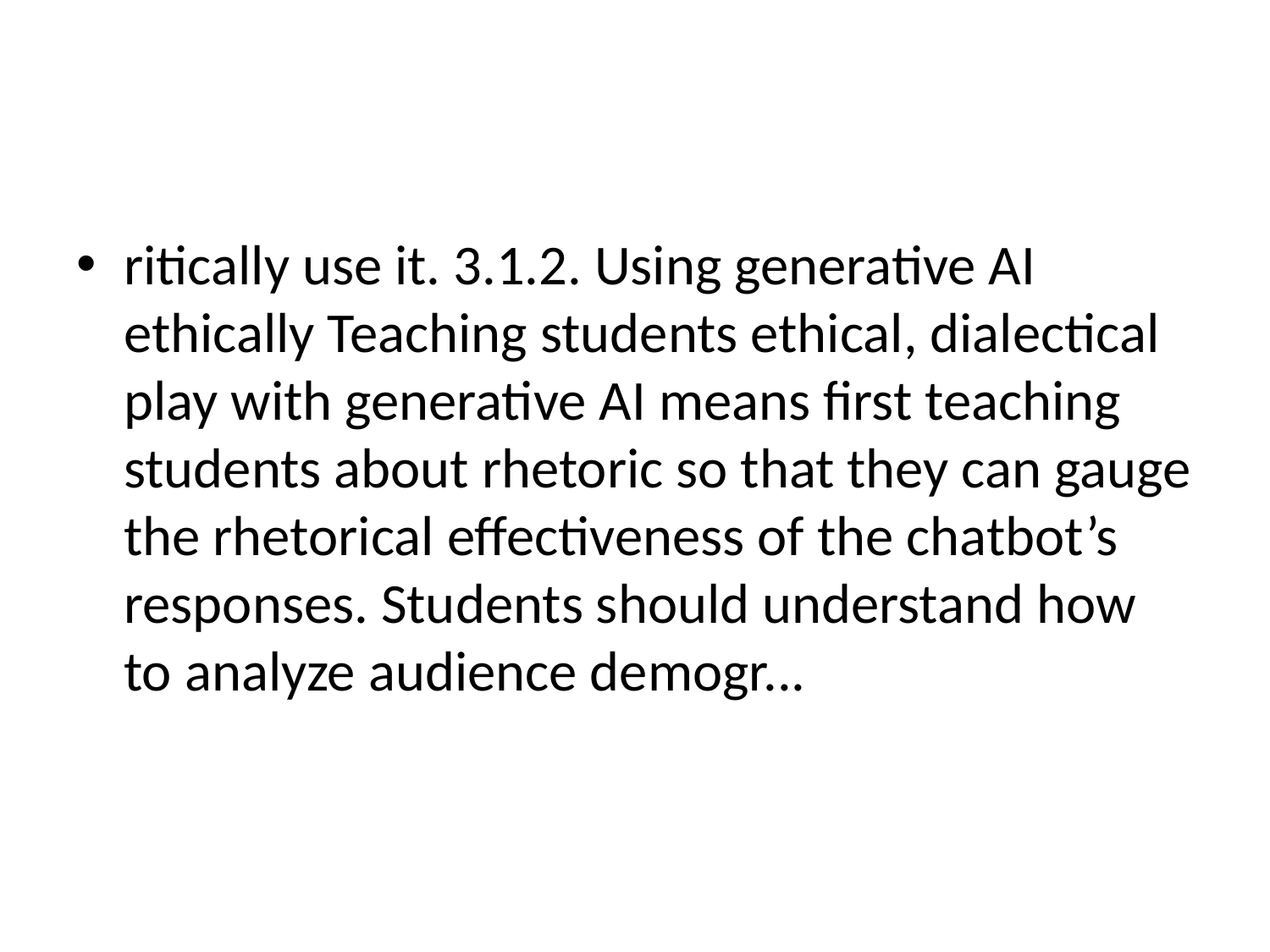

#
ritically use it. 3.1.2. Using generative AI ethically Teaching students ethical, dialectical play with generative AI means first teaching students about rhetoric so that they can gauge the rhetorical effectiveness of the chatbot’s responses. Students should understand how to analyze audience demogr...